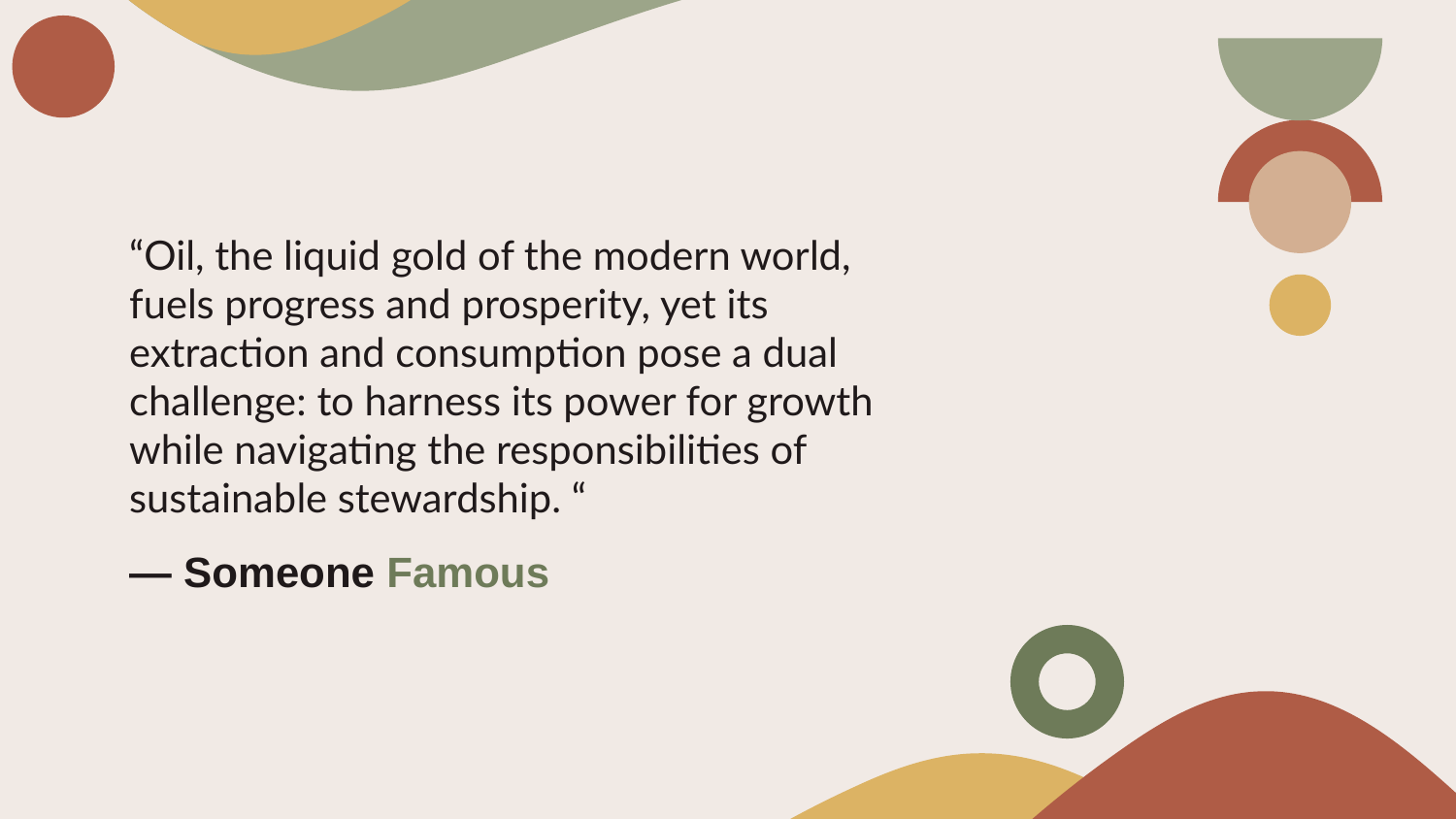

“Oil, the liquid gold of the modern world, fuels progress and prosperity, yet its extraction and consumption pose a dual challenge: to harness its power for growth while navigating the responsibilities of sustainable stewardship. “
# — Someone Famous